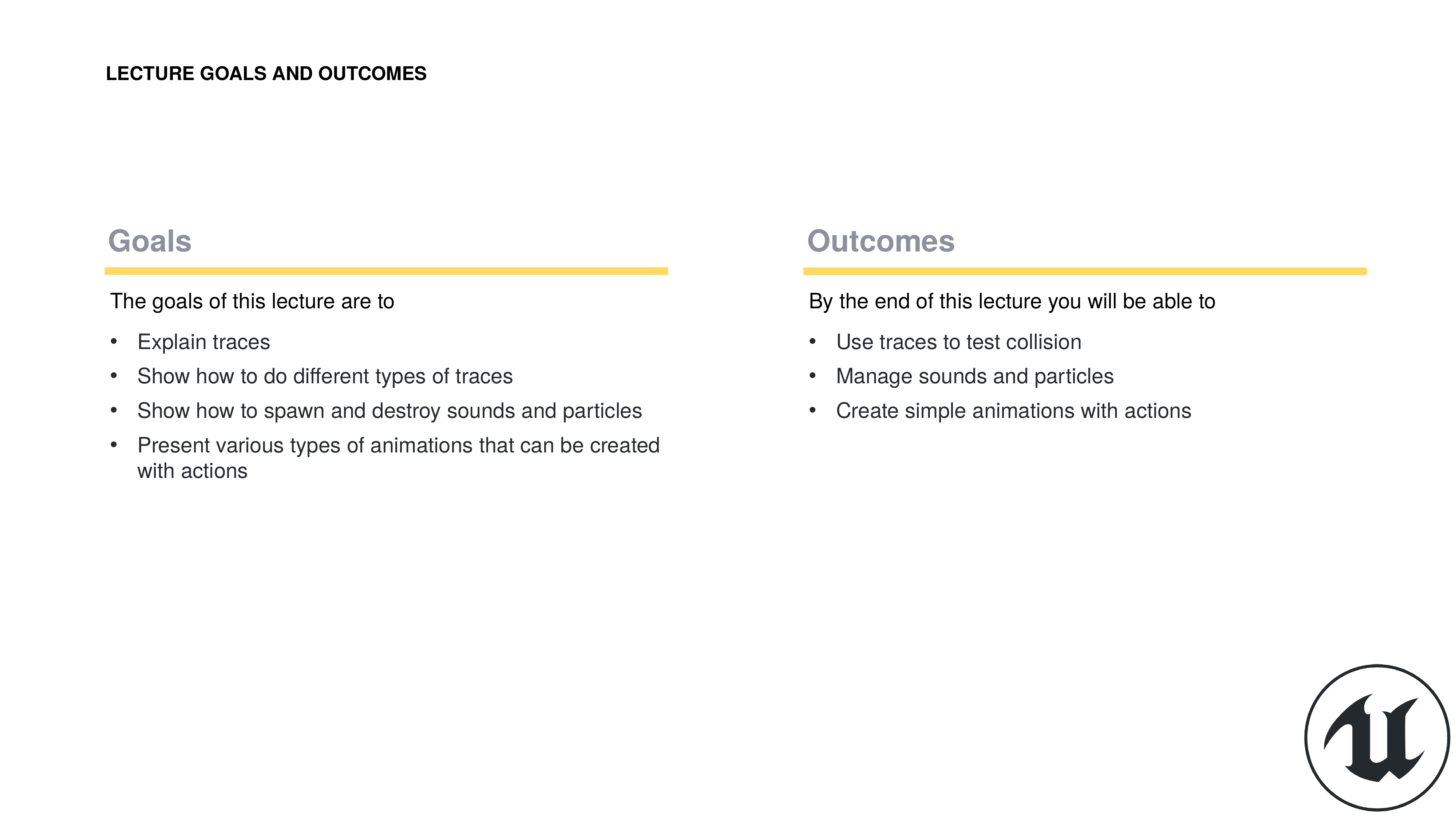

# Lecture Goals and Outcomes
The goals of this lecture are to
Explain traces
Show how to do different types of traces
Show how to spawn and destroy sounds and particles
Present various types of animations that can be created with actions
By the end of this lecture you will be able to
Use traces to test collision
Manage sounds and particles
Create simple animations with actions